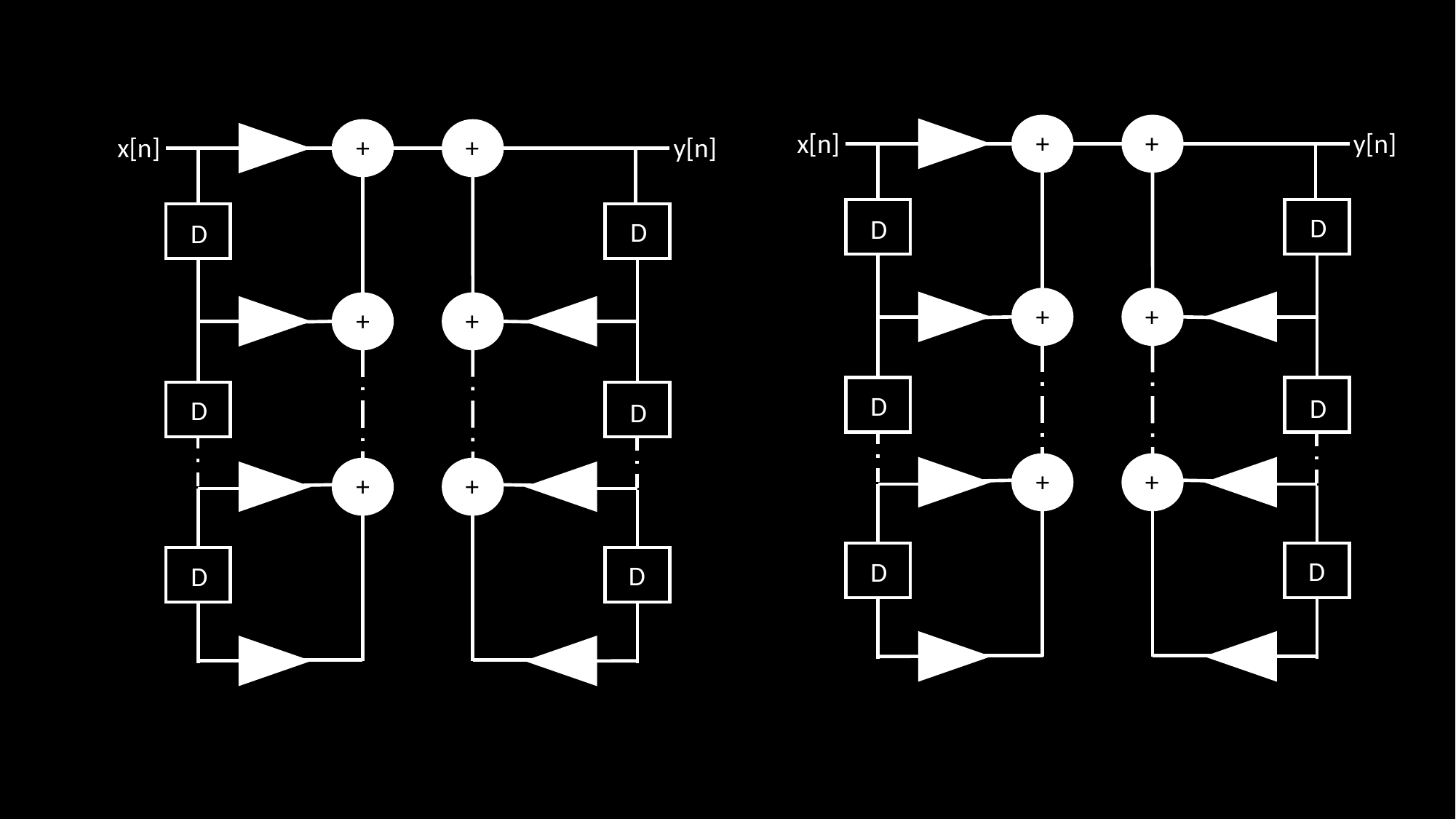

x[n]
y[n]
+
+

D
D

+
+

D
D

+
+

D
D

x[n]
y[n]
+
+

D
D

+
+

D
D

+
+

D
D